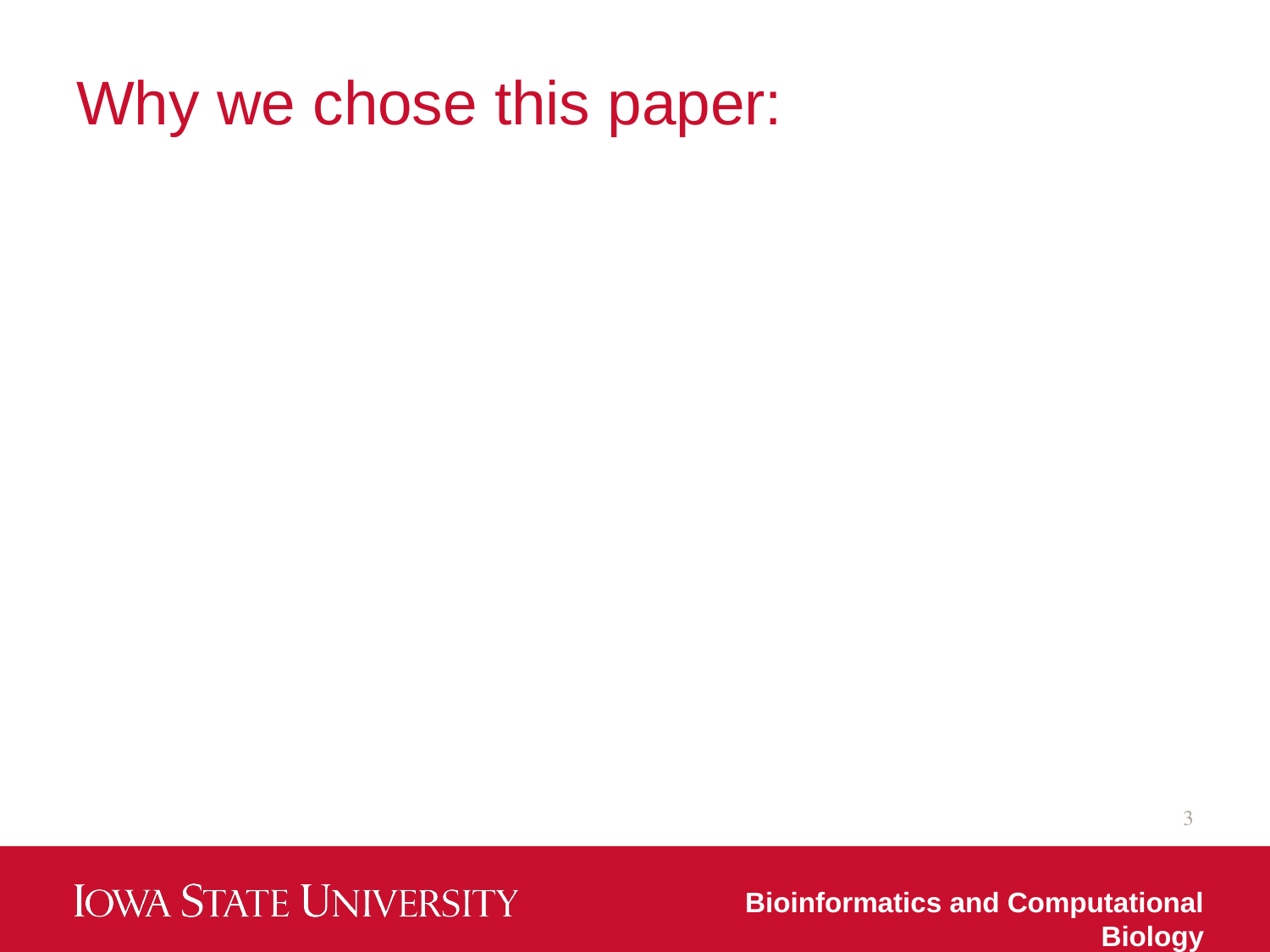

# Why we chose this paper:

3
Bioinformatics and Computational Biology